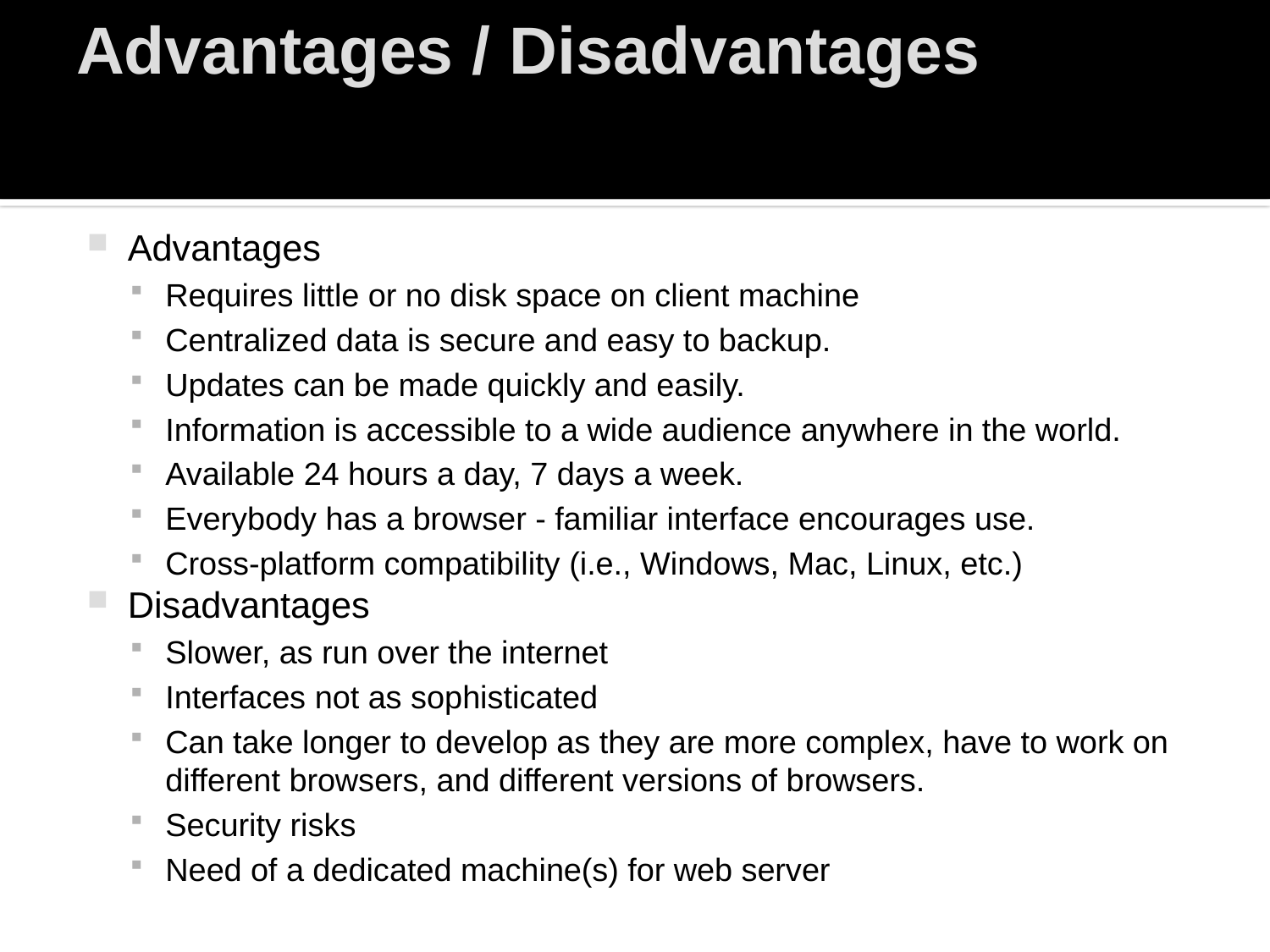

# Advantages / Disadvantages
Advantages
Requires little or no disk space on client machine
Centralized data is secure and easy to backup.
Updates can be made quickly and easily.
Information is accessible to a wide audience anywhere in the world.
Available 24 hours a day, 7 days a week.
Everybody has a browser - familiar interface encourages use.
Cross-platform compatibility (i.e., Windows, Mac, Linux, etc.)
Disadvantages
Slower, as run over the internet
Interfaces not as sophisticated
Can take longer to develop as they are more complex, have to work on different browsers, and different versions of browsers.
Security risks
Need of a dedicated machine(s) for web server